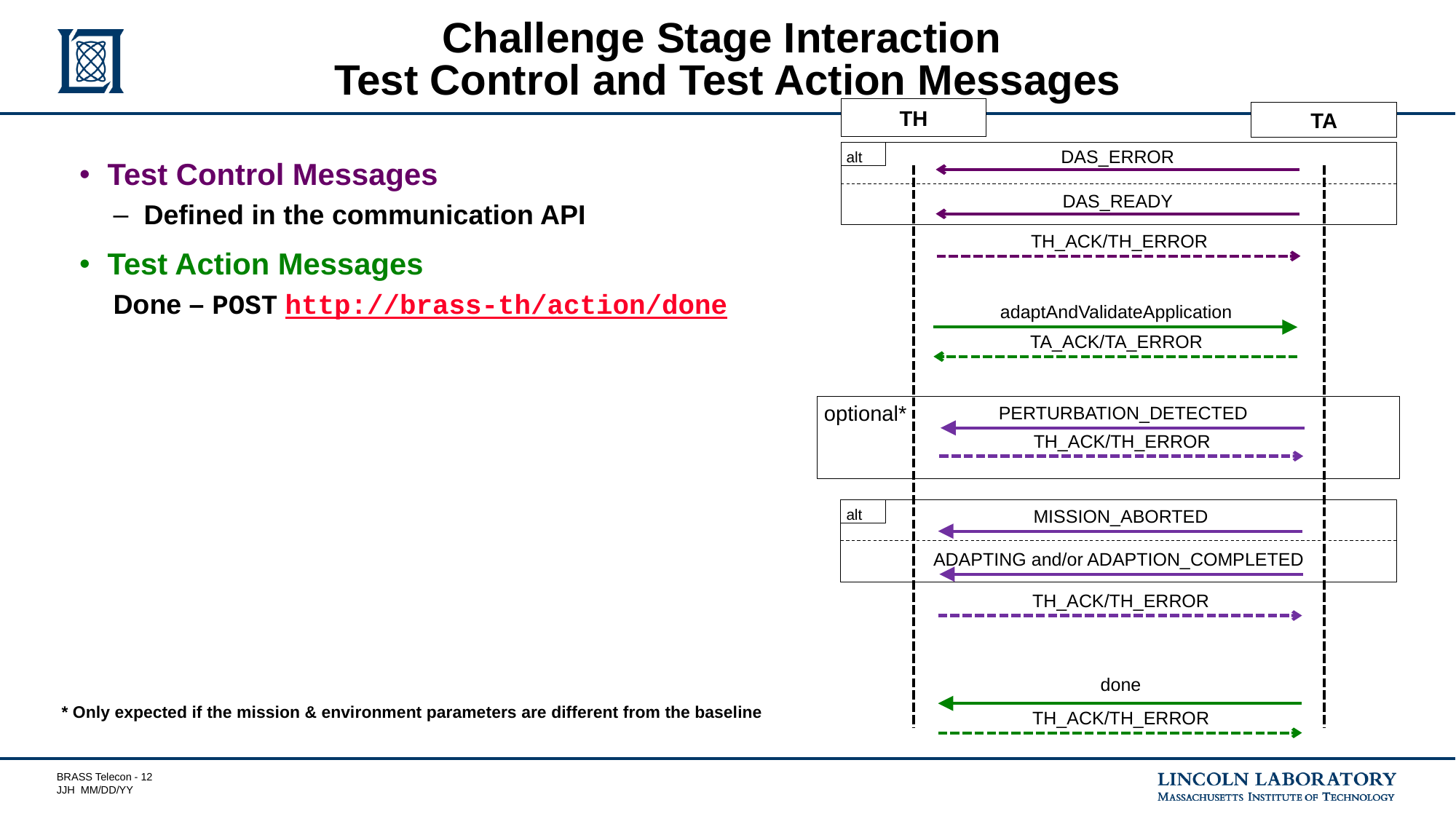

# Challenge Stage Interaction Test Control and Test Action Messages
TH
TA
DAS_ERROR

alt
Test Control Messages
Defined in the communication API
Test Action Messages
Done – POST http://brass-th/action/done

DAS_READY
TH_ACK/TH_ERROR
adaptAndValidateApplication
TA_ACK/TA_ERROR
optional*

PERTURBATION_DETECTED
TH_ACK/TH_ERROR
MISSION_ABORTED

alt
ADAPTING and/or ADAPTION_COMPLETED
TH_ACK/TH_ERROR
done
* Only expected if the mission & environment parameters are different from the baseline
TH_ACK/TH_ERROR